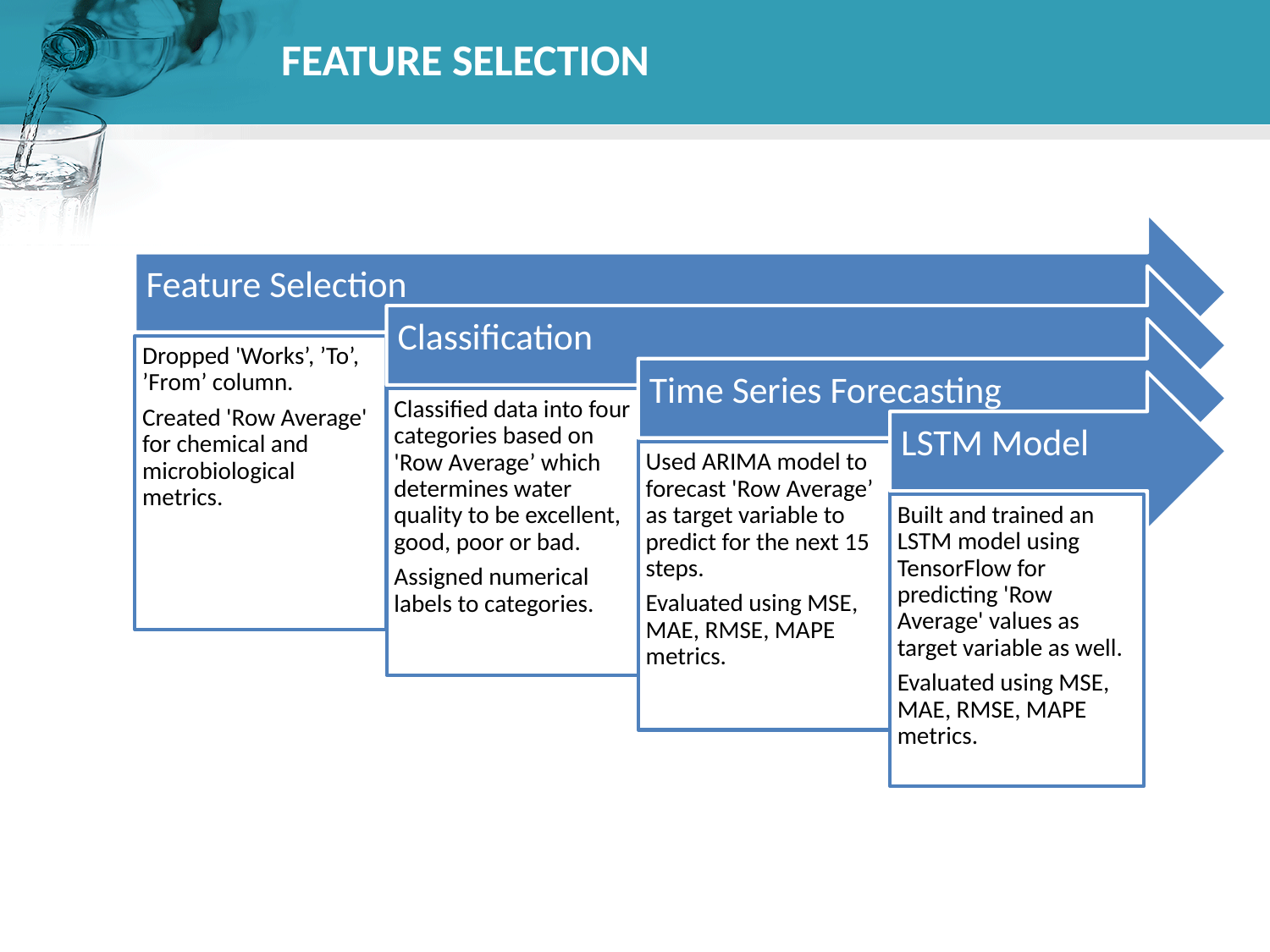

# FEATURE SELECTION
Feature Selection
Dropped 'Works’, ’To’, ’From’ column.
Created 'Row Average' for chemical and microbiological metrics.
Classification
Classified data into four categories based on 'Row Average’ which determines water quality to be excellent, good, poor or bad.
Assigned numerical labels to categories.
Time Series Forecasting
Used ARIMA model to forecast 'Row Average’  as target variable to predict for the next 15 steps.
Evaluated using MSE, MAE, RMSE, MAPE metrics.
LSTM Model
Built and trained an LSTM model using TensorFlow for predicting 'Row Average' values as target variable as well.
Evaluated using MSE, MAE, RMSE, MAPE metrics.